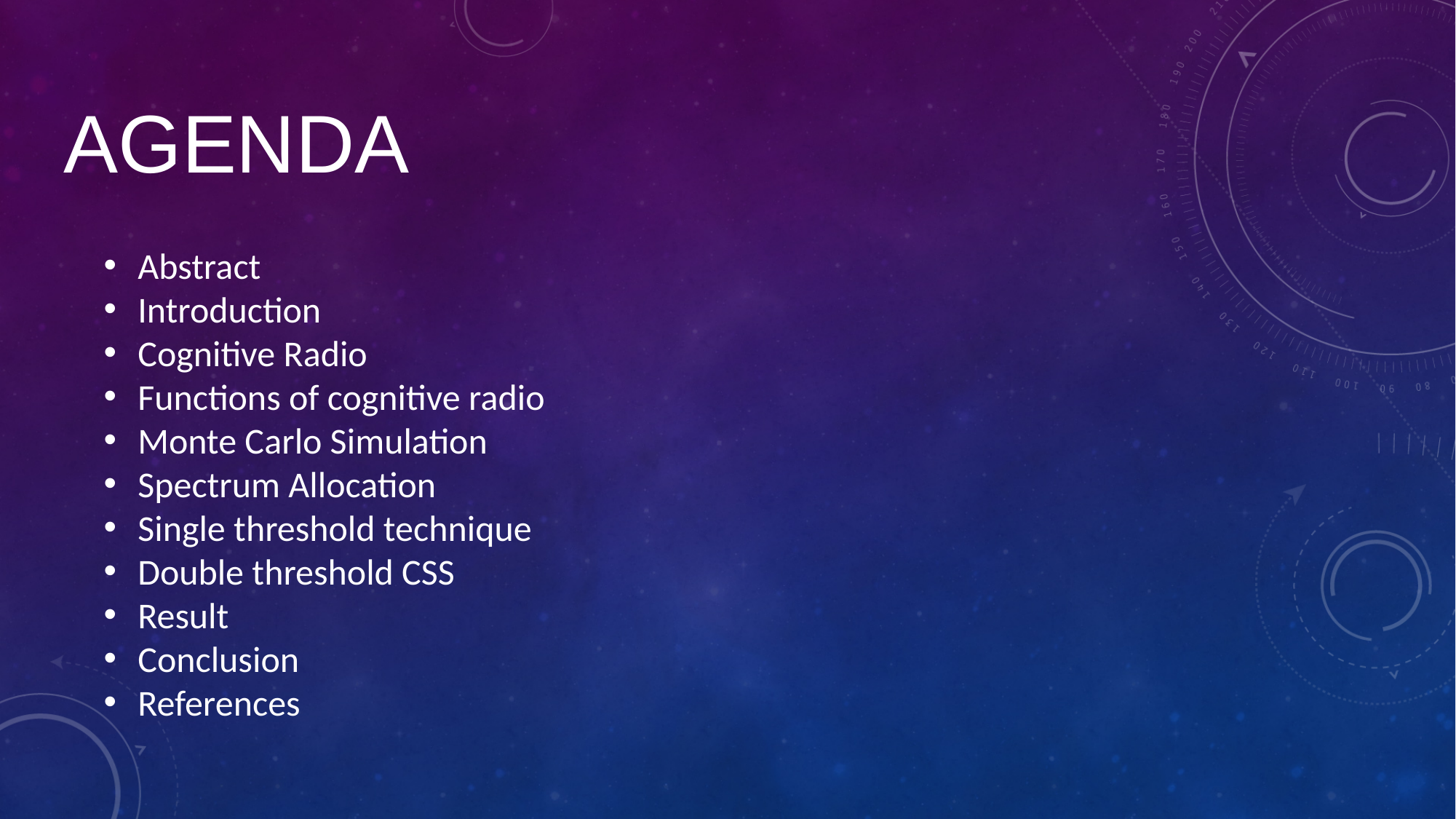

# AGENDA
Abstract
Introduction
Cognitive Radio
Functions of cognitive radio
Monte Carlo Simulation
Spectrum Allocation
Single threshold technique
Double threshold CSS
Result
Conclusion
References